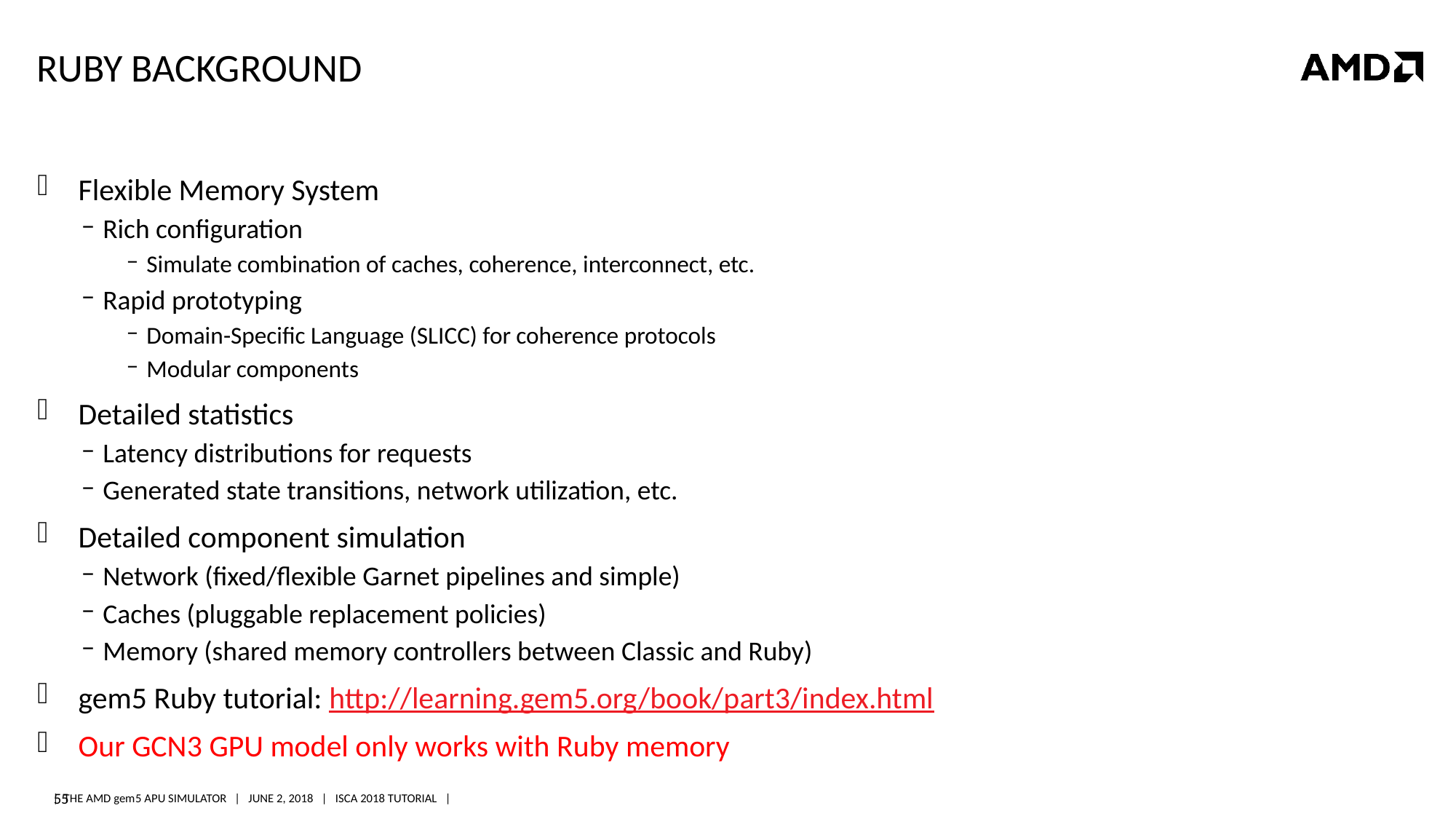

# Ruby background

Flexible Memory System
Rich configuration
Simulate combination of caches, coherence, interconnect, etc.
Rapid prototyping
Domain-Specific Language (SLICC) for coherence protocols
Modular components
Detailed statistics
Latency distributions for requests
Generated state transitions, network utilization, etc.
Detailed component simulation
Network (fixed/flexible Garnet pipelines and simple)
Caches (pluggable replacement policies)
Memory (shared memory controllers between Classic and Ruby)
gem5 Ruby tutorial: http://learning.gem5.org/book/part3/index.html
Our GCN3 GPU model only works with Ruby memory